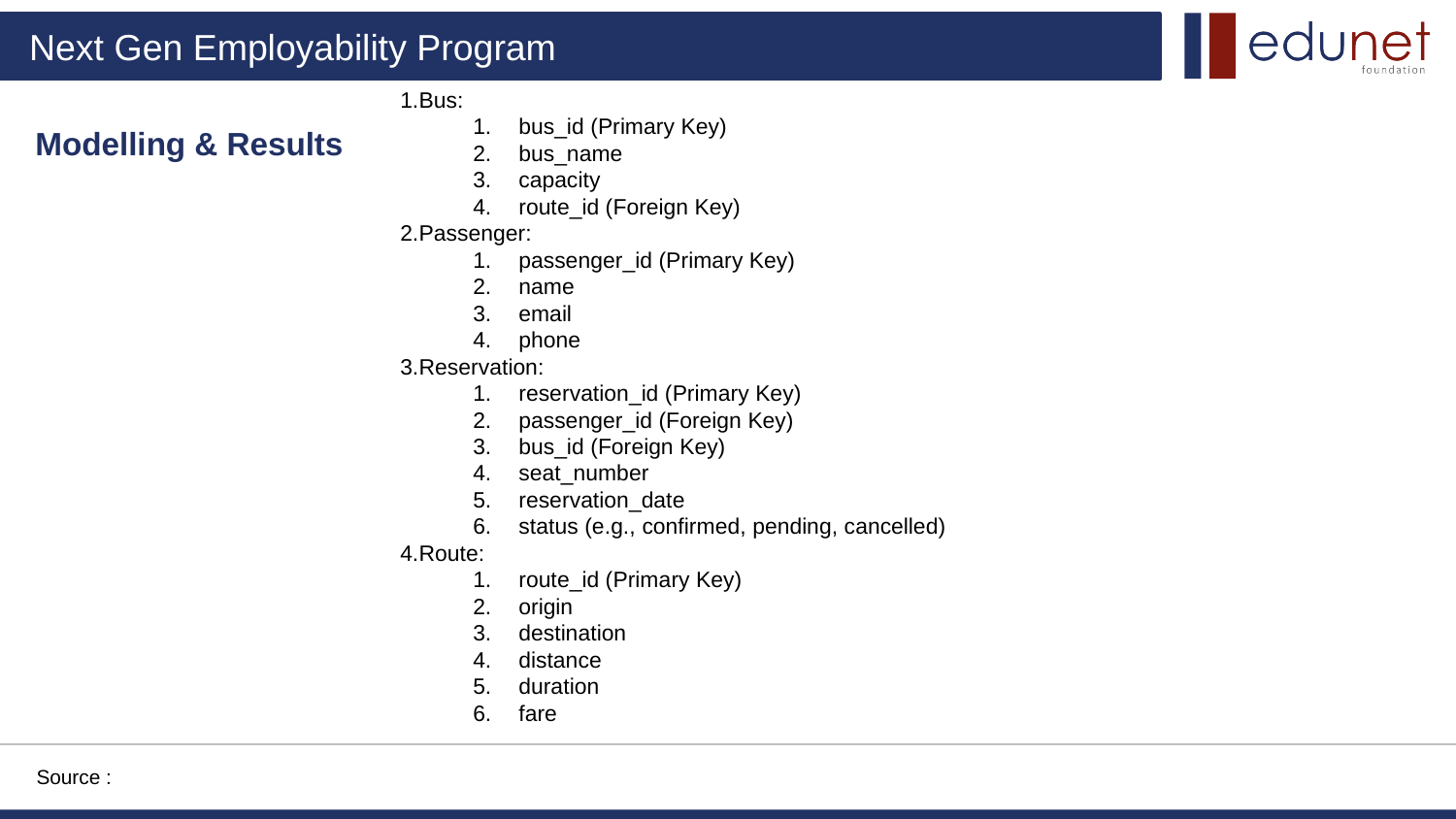

Bus:
bus_id (Primary Key)
bus_name
capacity
route_id (Foreign Key)
Passenger:
passenger_id (Primary Key)
name
email
phone
Reservation:
reservation_id (Primary Key)
passenger_id (Foreign Key)
bus_id (Foreign Key)
seat_number
reservation_date
status (e.g., confirmed, pending, cancelled)
Route:
route_id (Primary Key)
origin
destination
distance
duration
fare
# Modelling & Results
Source :